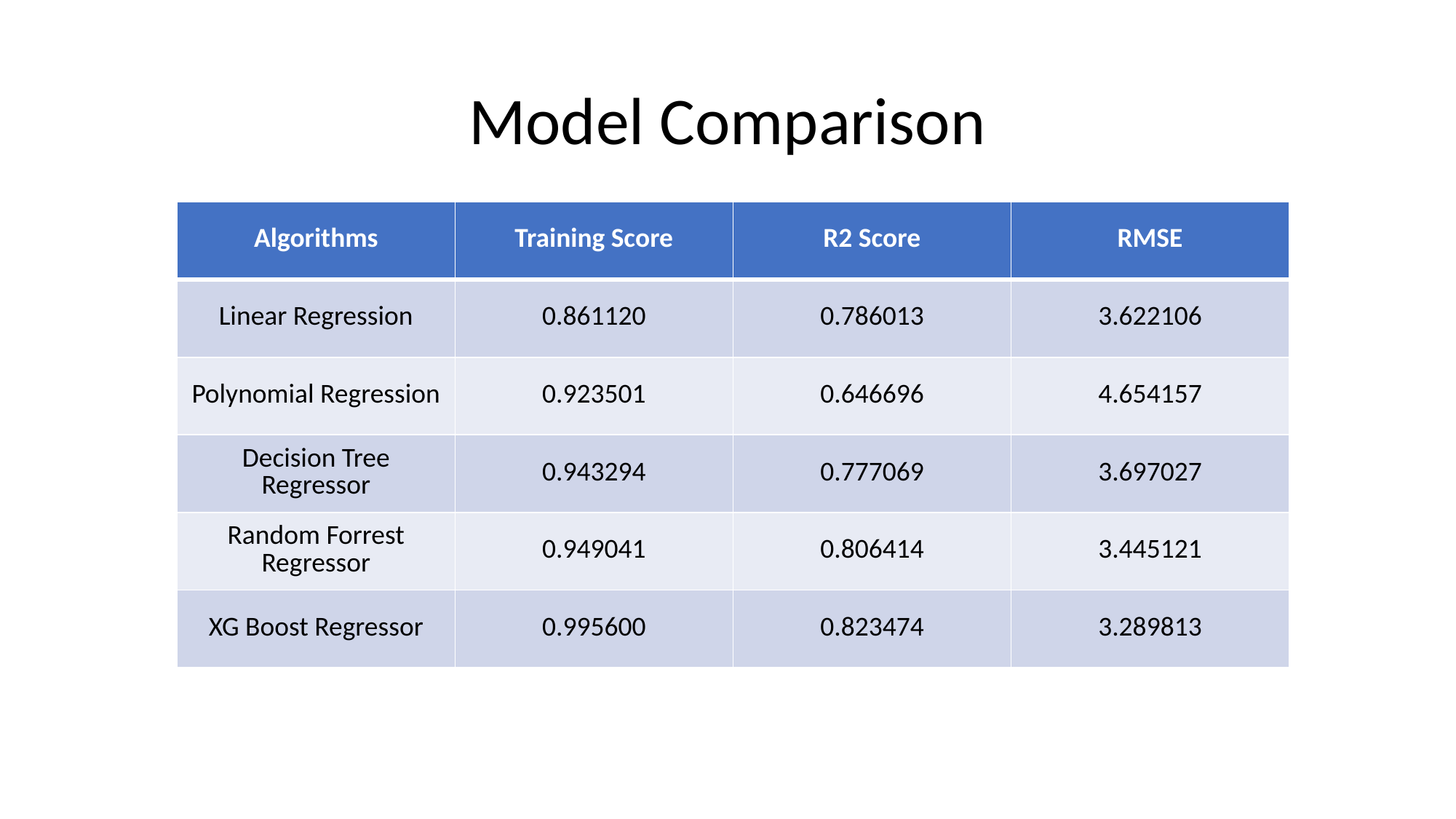

# Model Comparison
| Algorithms | Training Score | R2 Score | RMSE |
| --- | --- | --- | --- |
| Linear Regression | 0.861120 | 0.786013 | 3.622106 |
| Polynomial Regression | 0.923501 | 0.646696 | 4.654157 |
| Decision Tree Regressor | 0.943294 | 0.777069 | 3.697027 |
| Random Forrest Regressor | 0.949041 | 0.806414 | 3.445121 |
| XG Boost Regressor | 0.995600 | 0.823474 | 3.289813 |